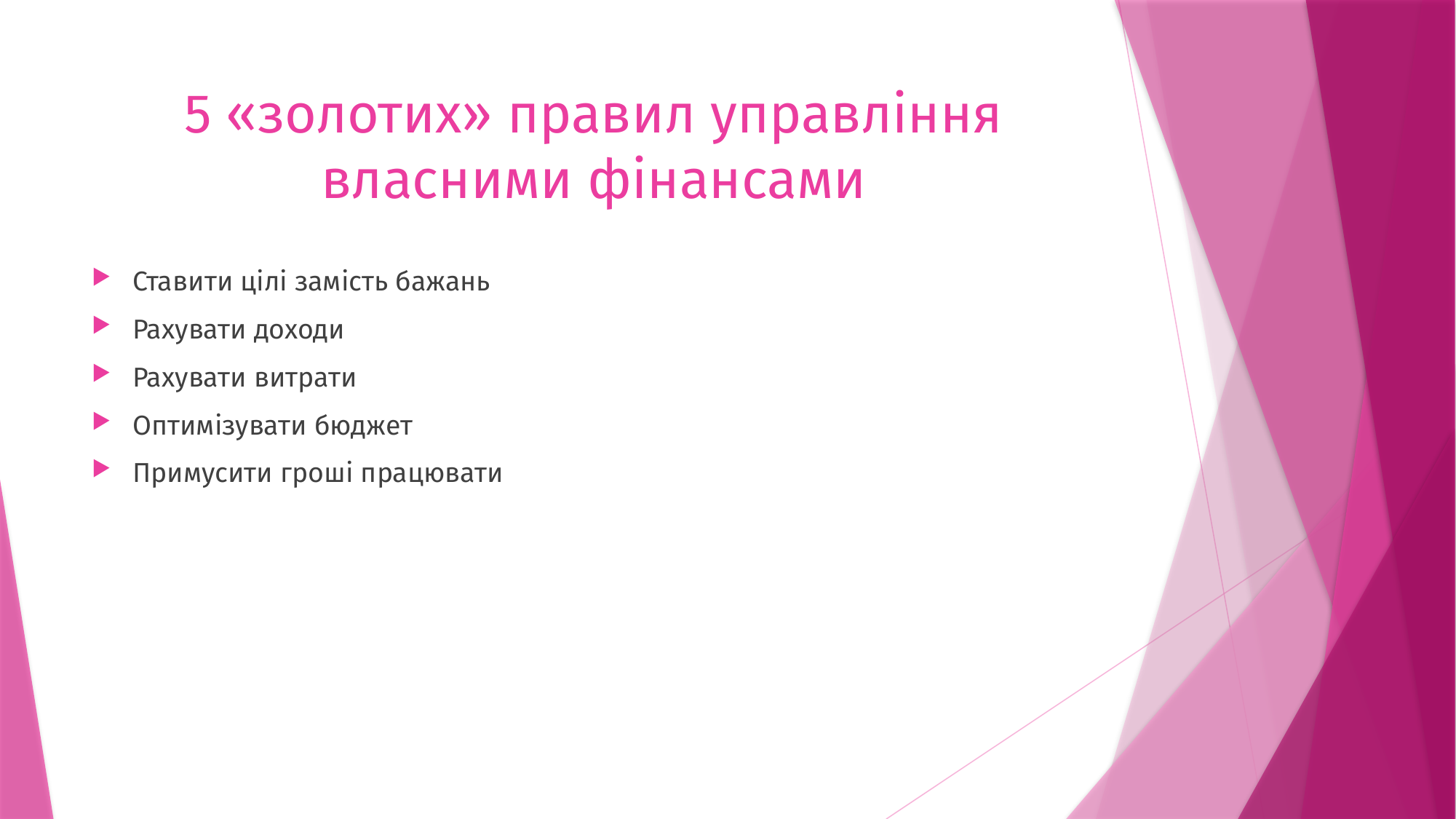

# 5 «золотих» правил управління власними фінансами
Ставити цілі замість бажань
Рахувати доходи
Рахувати витрати
Оптимізувати бюджет
Примусити гроші працювати